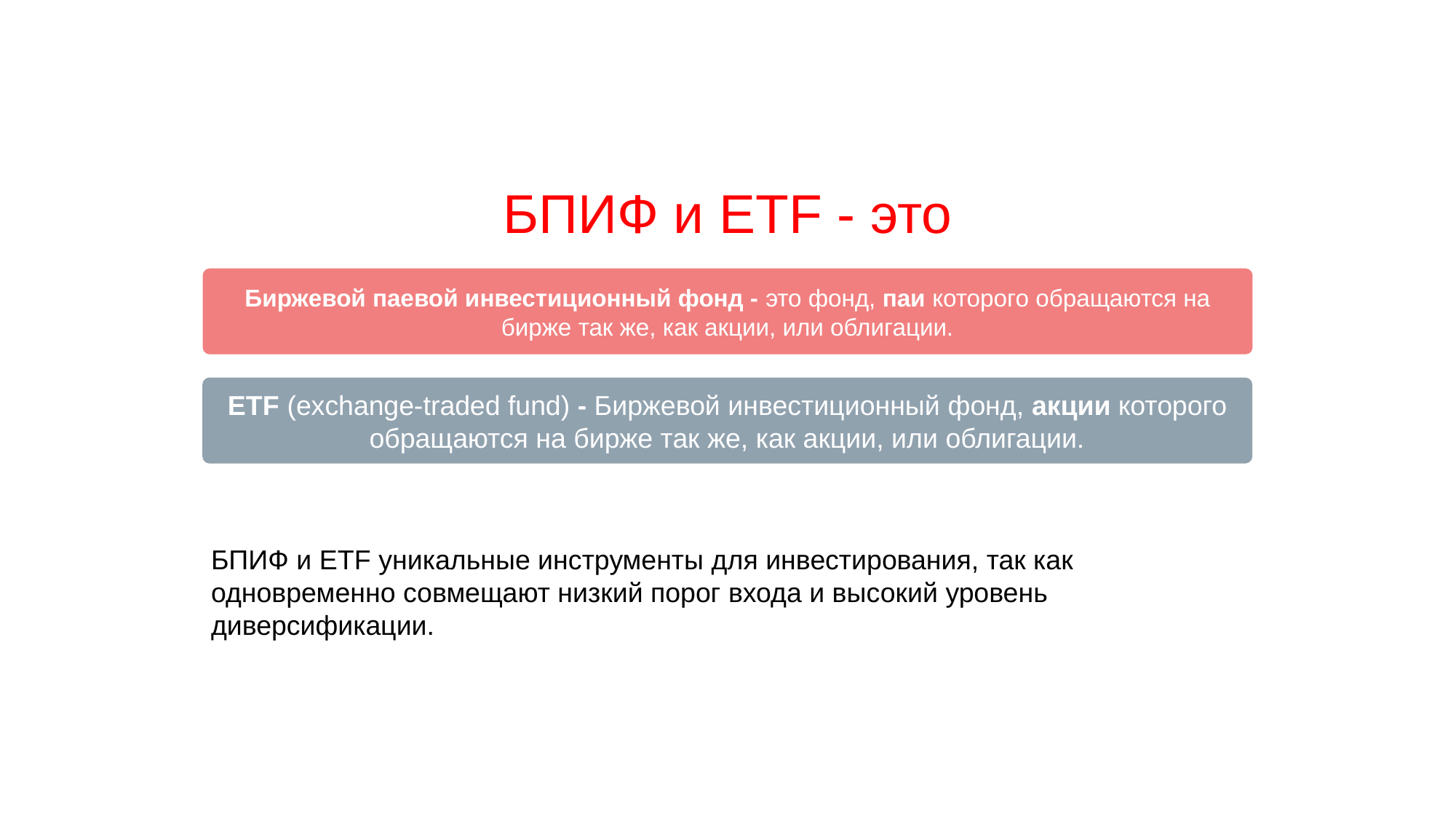

# БПИФ и ETF - это
Биржевой паевой инвестиционный фонд - это фонд, паи которого обращаются на бирже так же, как акции, или облигации.
ETF (exchange-traded fund) - Биржевой инвестиционный фонд, акции которого обращаются на бирже так же, как акции, или облигации.
БПИФ и ETF уникальные инструменты для инвестирования, так как одновременно совмещают низкий порог входа и высокий уровень диверсификации.
62